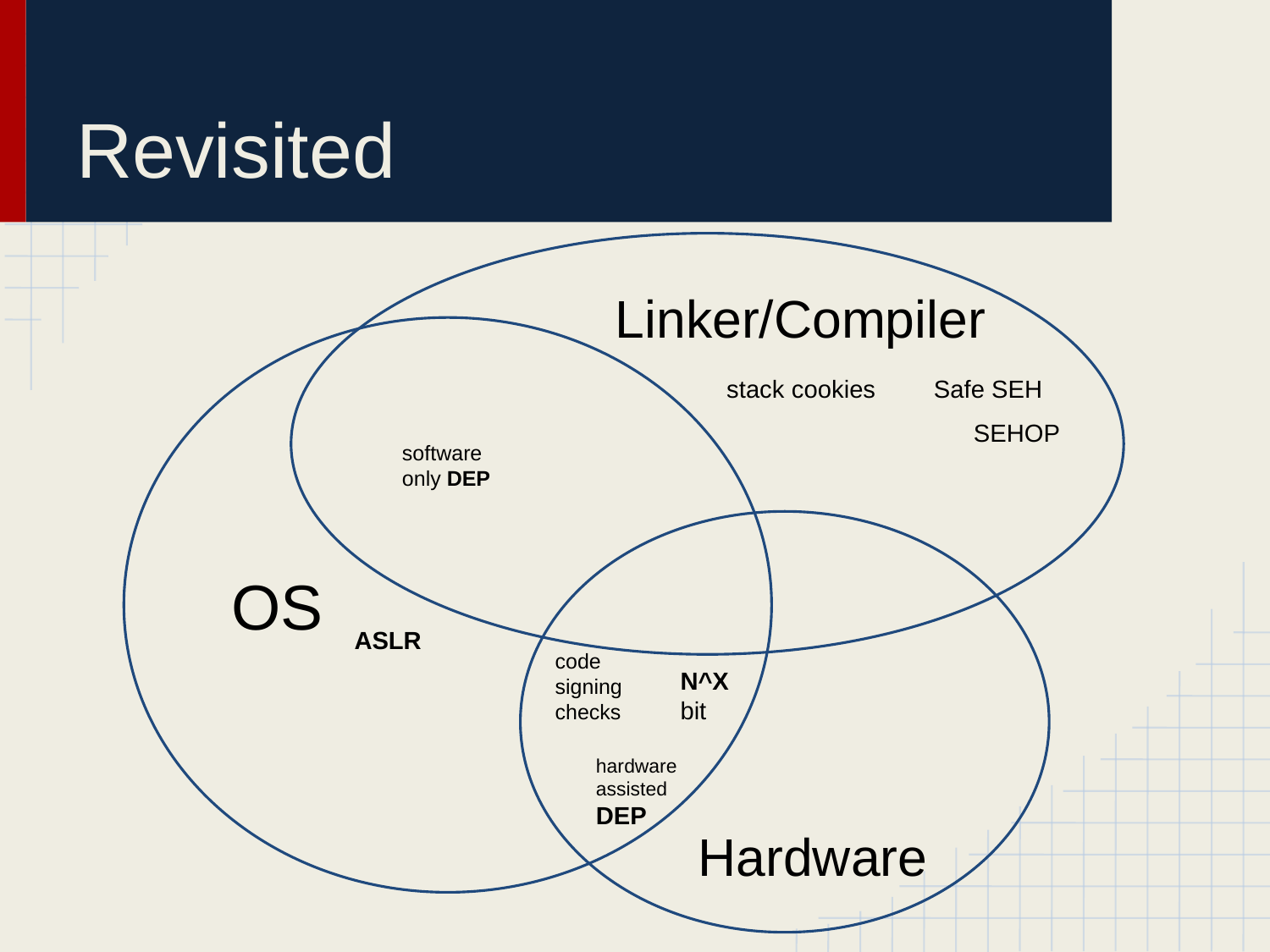

# Revisited
             Linker/Compiler

OS
stack cookies
Safe SEH
SEHOP
software
only DEP

      Hardware
ASLR
code signing checks
N^X bit
hardware
assisted
DEP